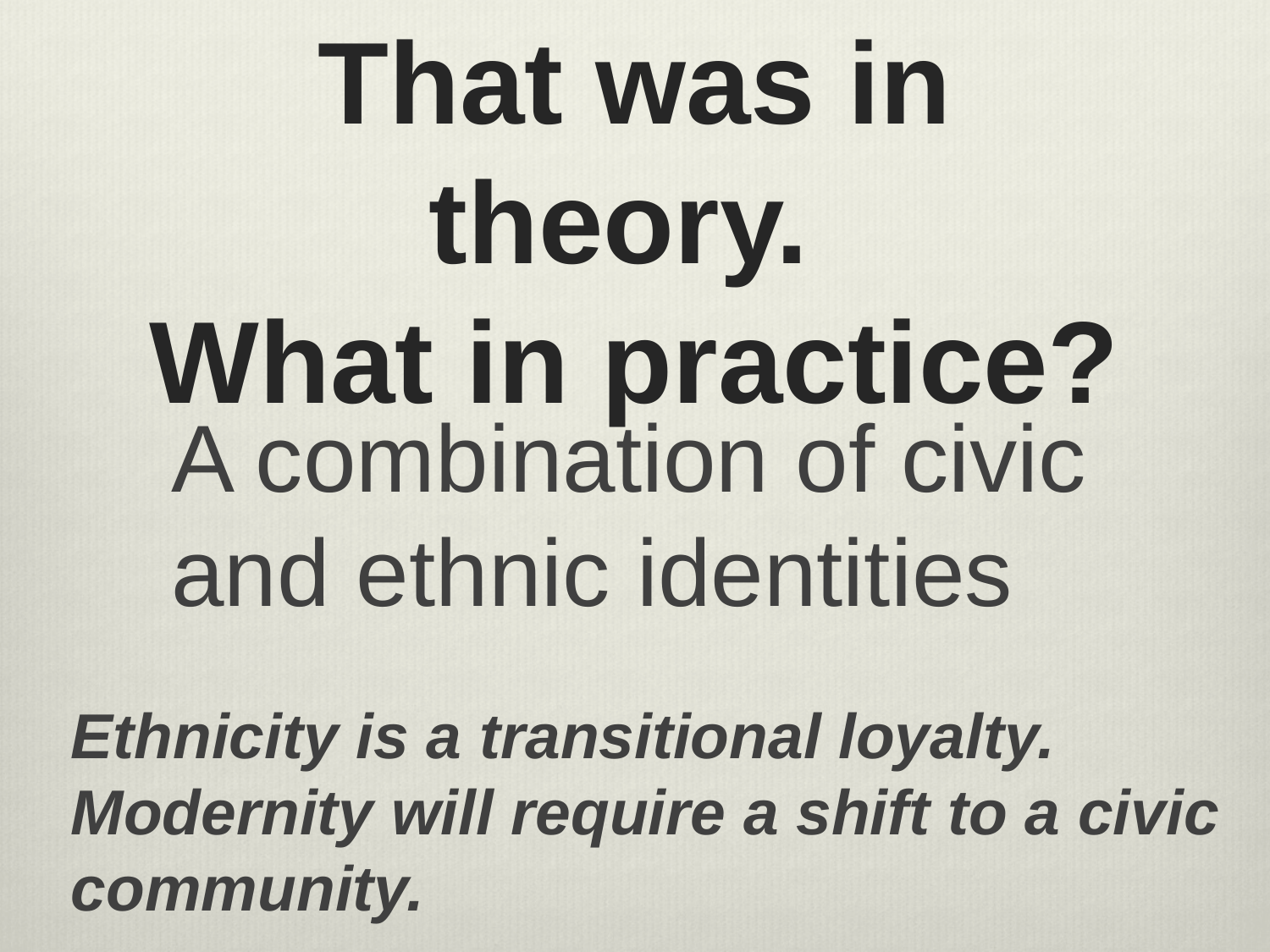

# That was in theory. What in practice?
A combination of civic and ethnic identities
Ethnicity is a transitional loyalty. Modernity will require a shift to a civic community.